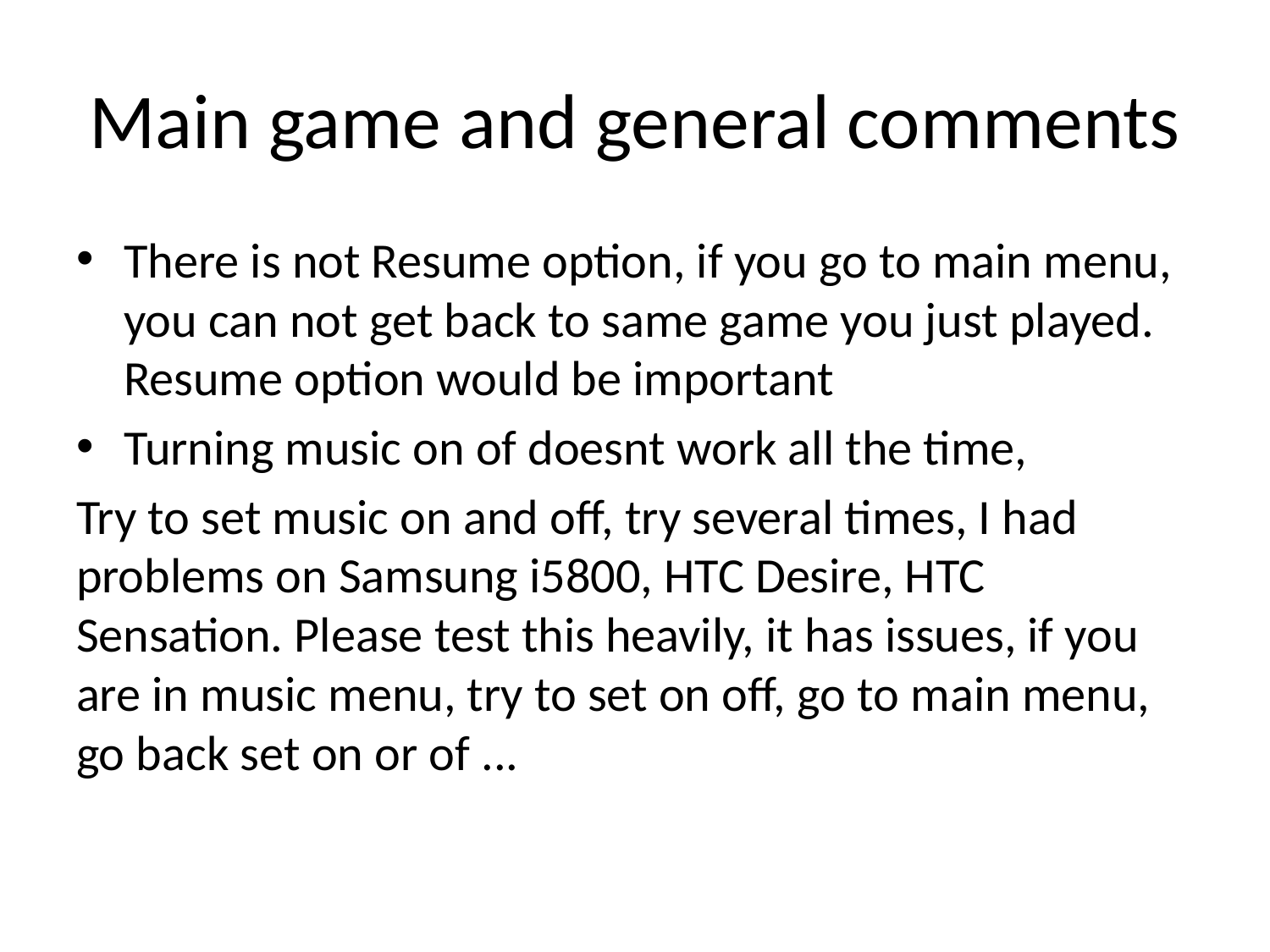

# Main game and general comments
There is not Resume option, if you go to main menu, you can not get back to same game you just played. Resume option would be important
Turning music on of doesnt work all the time,
Try to set music on and off, try several times, I had problems on Samsung i5800, HTC Desire, HTC Sensation. Please test this heavily, it has issues, if you are in music menu, try to set on off, go to main menu, go back set on or of ...